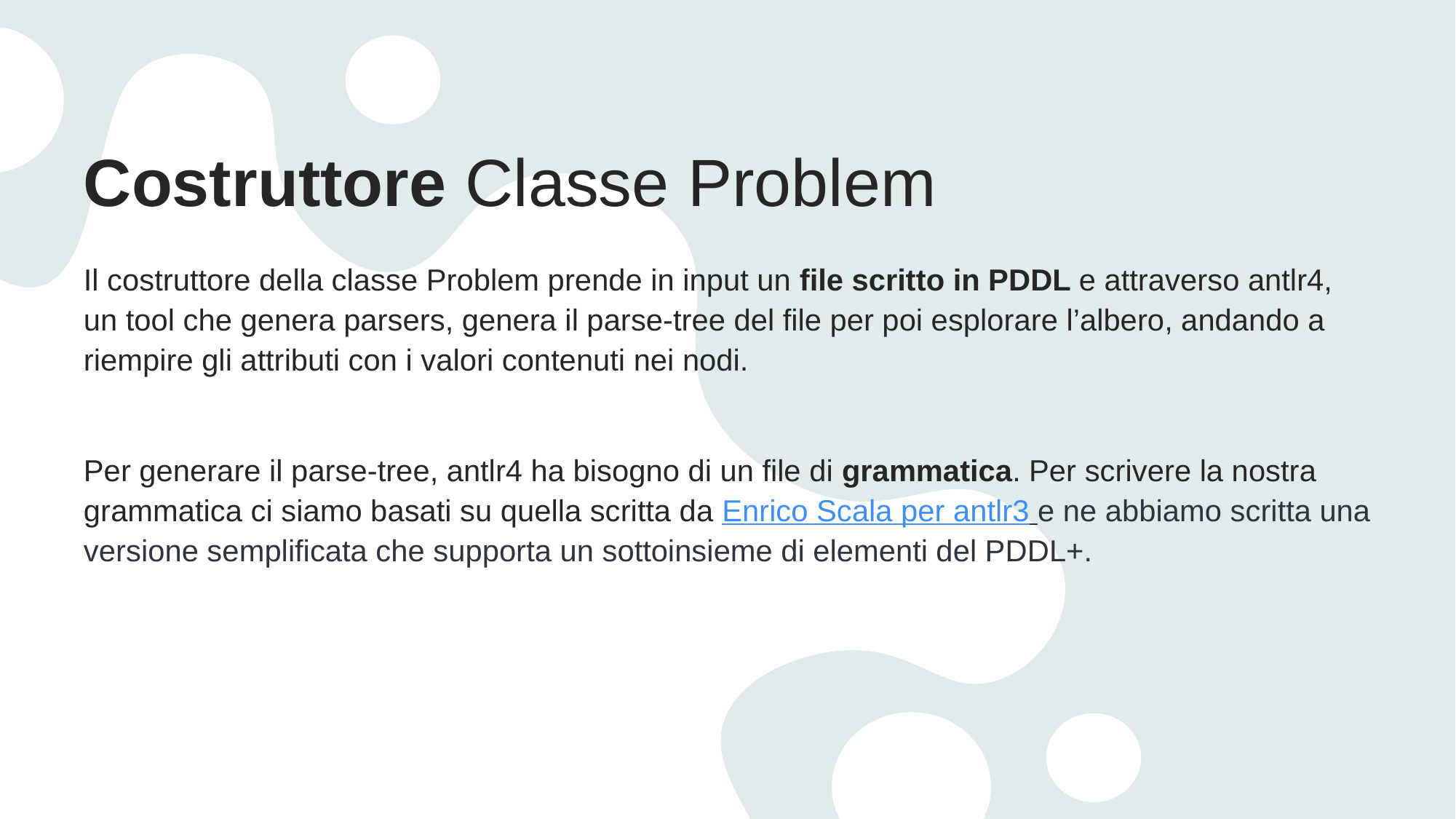

# Costruttore Classe Problem
Il costruttore della classe Problem prende in input un file scritto in PDDL e attraverso antlr4, un tool che genera parsers, genera il parse-tree del file per poi esplorare l’albero, andando a riempire gli attributi con i valori contenuti nei nodi.

Per generare il parse-tree, antlr4 ha bisogno di un file di grammatica. Per scrivere la nostra grammatica ci siamo basati su quella scritta da Enrico Scala per antlr3 e ne abbiamo scritta una versione semplificata che supporta un sottoinsieme di elementi del PDDL+.